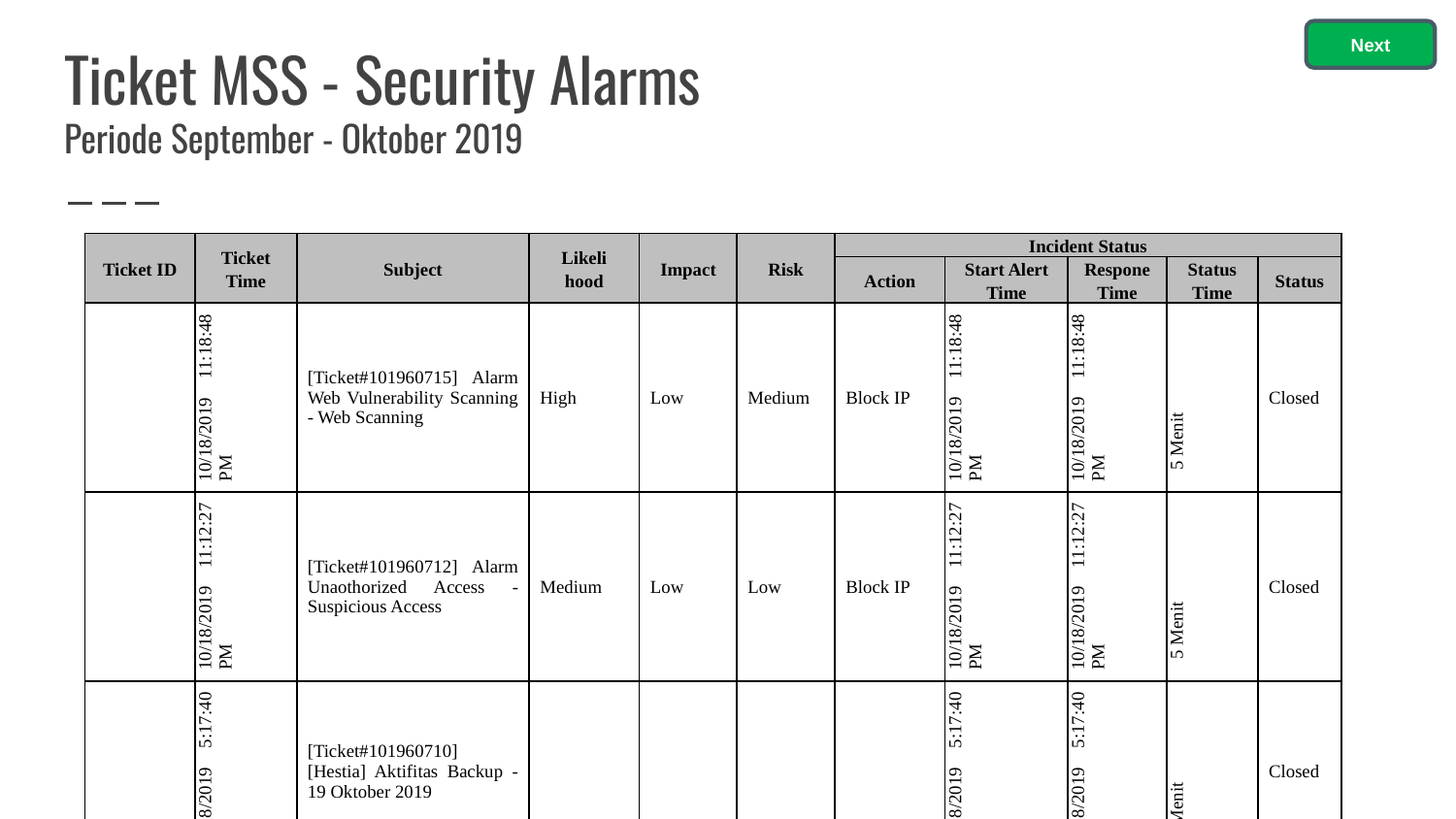

Next
# Ticket MSS - Security Alarms Periode September - Oktober 2019
| Ticket ID | Ticket Time | Subject | Likeli hood | Impact | Risk | Incident Status |  |  |  |  |
| --- | --- | --- | --- | --- | --- | --- | --- | --- | --- | --- |
|  |  |  |  |  |  | Action | Start Alert Time | Respone Time | Status Time | Status |
|  | 10/18/2019 11:18:48 PM | [Ticket#101960715] Alarm Web Vulnerability Scanning - Web Scanning | High | Low | Medium | Block IP | 10/18/2019 11:18:48 PM | 10/18/2019 11:18:48 PM | 5 Menit | Closed |
|  | 10/18/2019 11:12:27 PM | [Ticket#101960712] Alarm Unaothorized Access - Suspicious Access | Medium | Low | Low | Block IP | 10/18/2019 11:12:27 PM | 10/18/2019 11:12:27 PM | 5 Menit | Closed |
|  | 10/18/2019 5:17:40 PM | [Ticket#101960710] [Hestia] Aktifitas Backup - 19 Oktober 2019 |  |  |  |  | 10/18/2019 5:17:40 PM | 10/18/2019 5:17:40 PM | 5 Menit | Closed |
|  | 10/18/2019 8:14:34 AM | [Ticket#101960704] Alarm Web Vulnerability Scanning - Web Scanning | High | Low | Medium | Block IP | 10/18/2019 8:14:34 AM | 10/18/2019 8:14:34 AM | 5 Menit | Closed |
|  | 10/18/2019 3:42:15 AM | [Ticket#101960701] Alarm Unaothorized Access - Suspicious Access | Medium | Low | Low | Block IP | 10/18/2019 3:42:15 AM | 10/18/2019 3:42:15 AM | 5 Menit | Closed |
|  | 10/17/2019 8:42:33 PM | [Ticket#101960698] Alarm Malware Infection - Virus Infected | Medium | Low | Low | Removed Malware | 10/17/2019 8:42:33 PM | 10/17/2019 8:42:33 PM | 5 Menit | Closed |